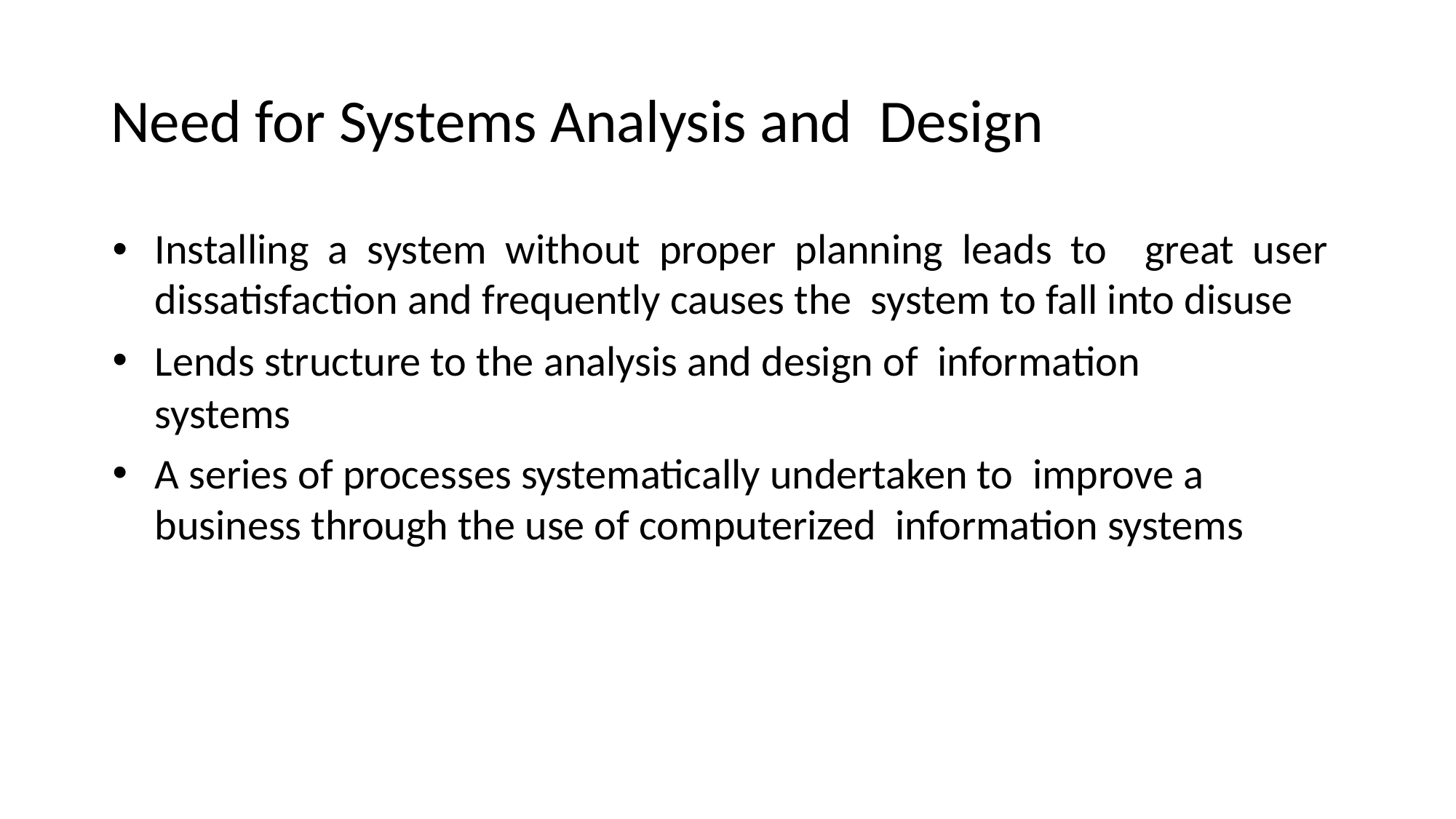

# Need for Systems Analysis and  Design
Installing a system without proper planning leads to  great user dissatisfaction and frequently causes the  system to fall into disuse
Lends structure to the analysis and design of  information systems
A series of processes systematically undertaken to  improve a business through the use of computerized  information systems